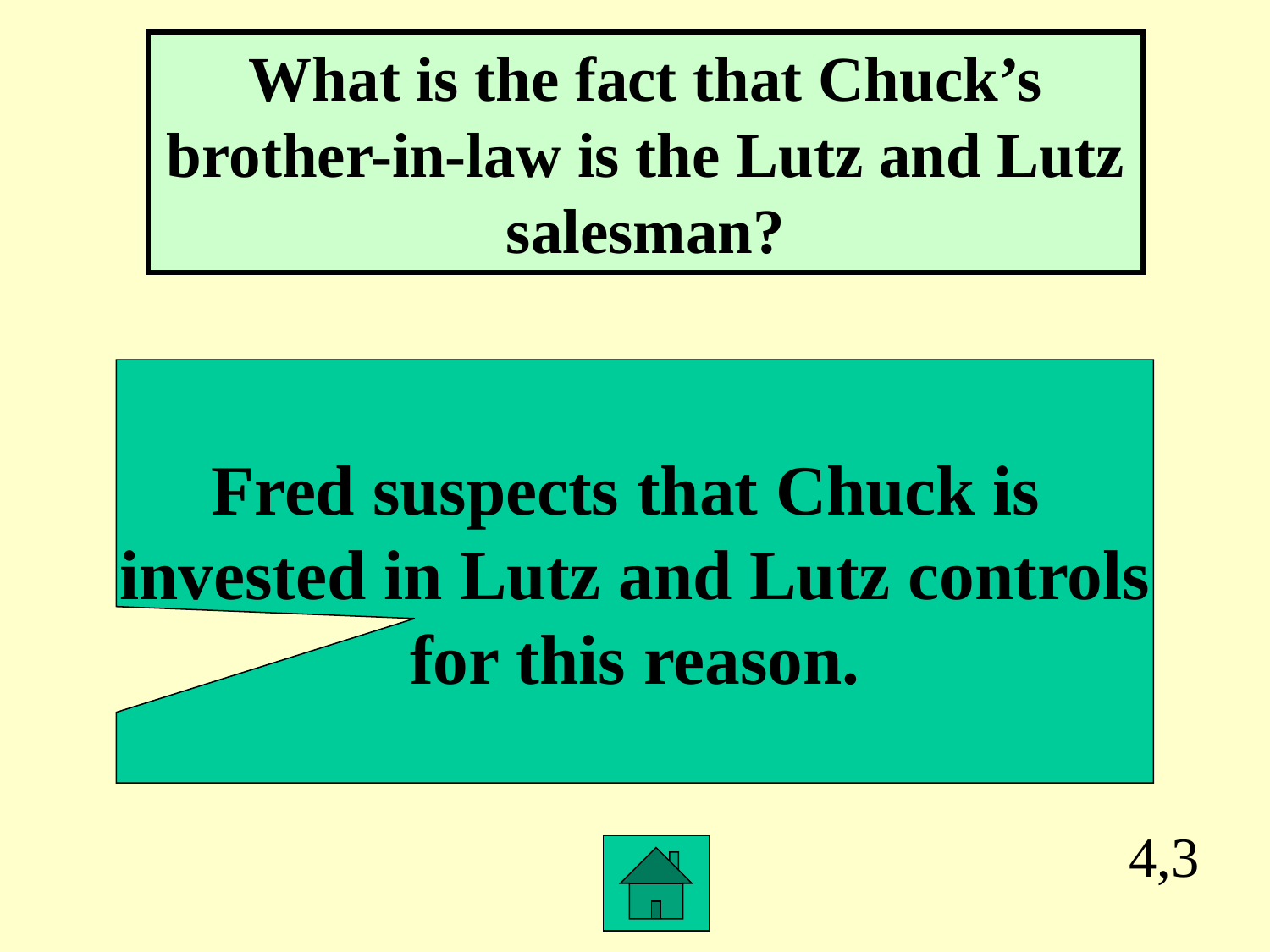

What is the fact that Chuck’s brother-in-law is the Lutz and Lutz salesman?
Fred suspects that Chuck is
invested in Lutz and Lutz controls
for this reason.
4,3